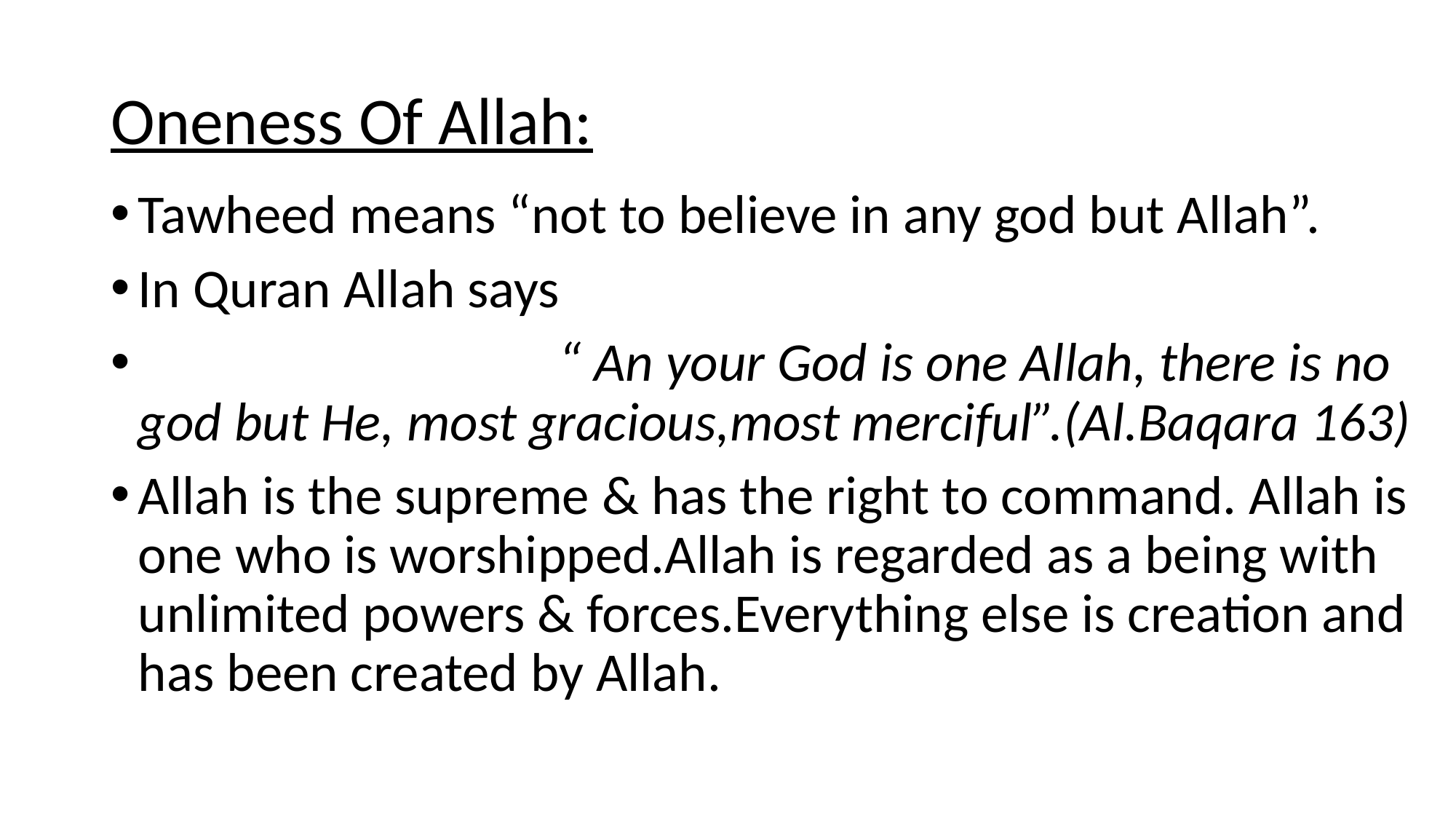

# Oneness Of Allah:
Tawheed means “not to believe in any god but Allah”.
In Quran Allah says
                                  “ An your God is one Allah, there is no god but He, most gracious,most merciful”.(Al.Baqara 163)
Allah is the supreme & has the right to command. Allah is one who is worshipped.Allah is regarded as a being with unlimited powers & forces.Everything else is creation and has been created by Allah.